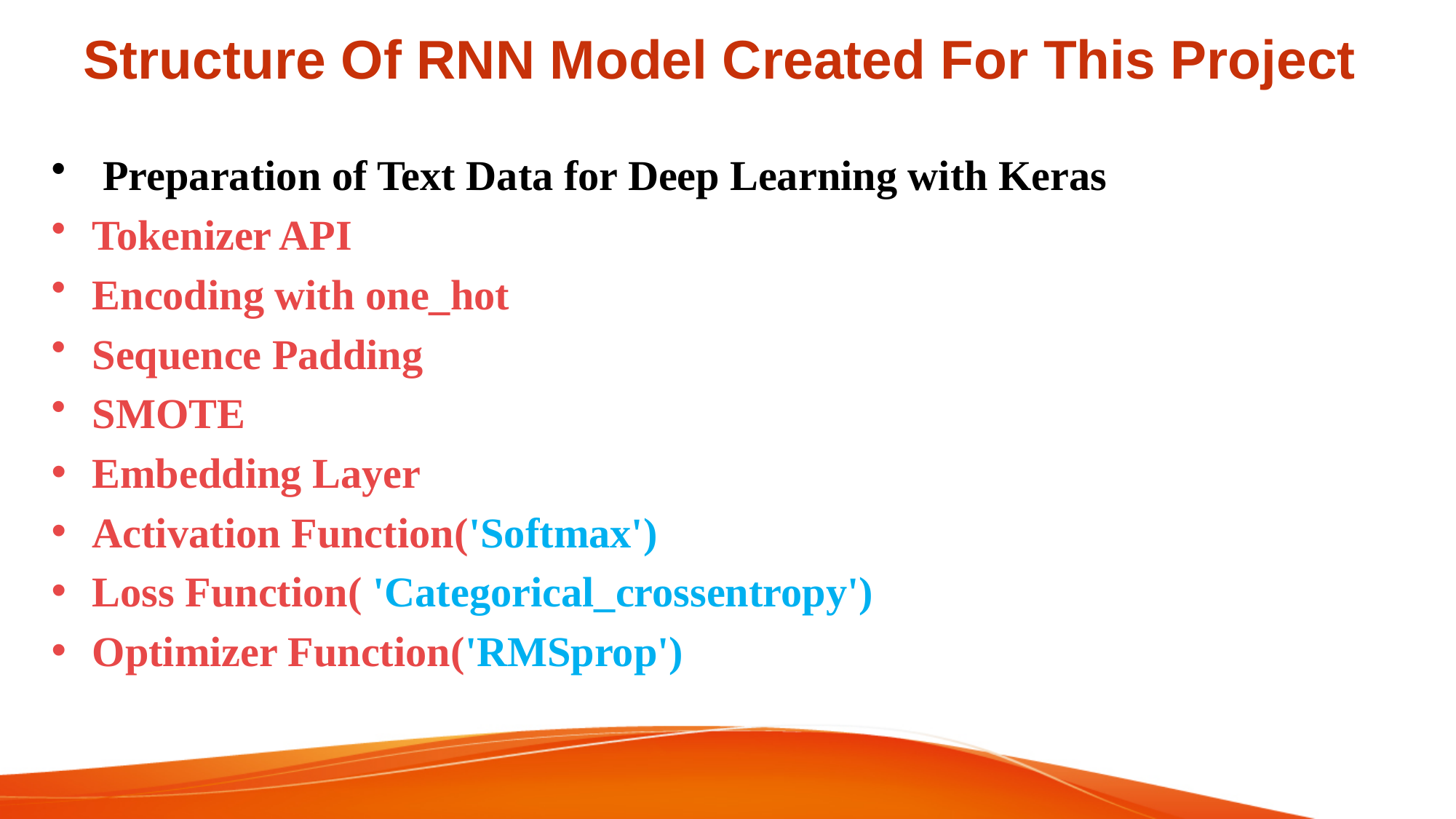

# Structure Of RNN Model Created For This Project
 Preparation of Text Data for Deep Learning with Keras
Tokenizer API
Encoding with one_hot
Sequence Padding
SMOTE
Embedding Layer
Activation Function('Softmax')
Loss Function( 'Categorical_crossentropy')
Optimizer Function('RMSprop')